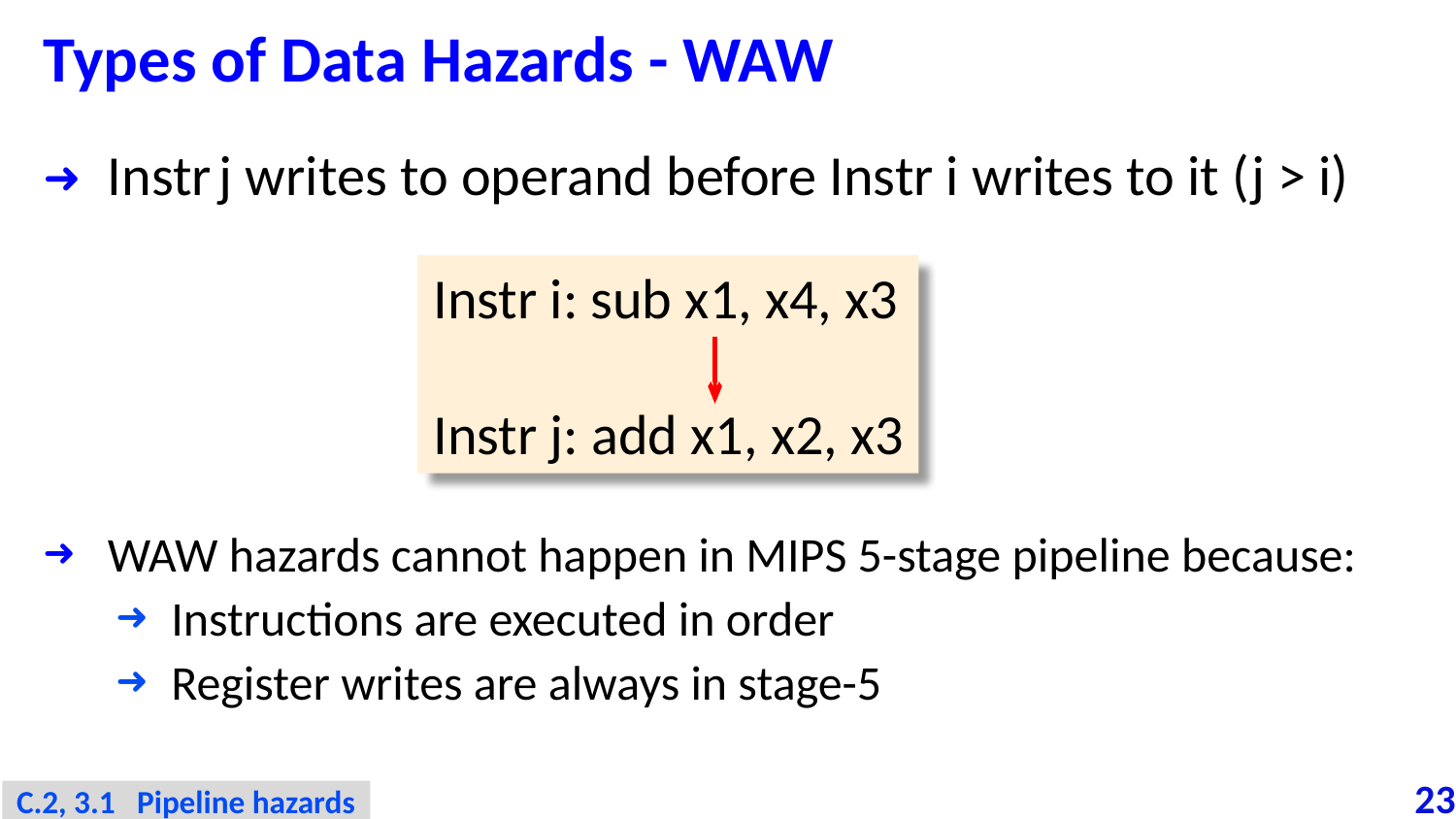

# Types of Data Hazards - WAW
Instr j writes to operand before Instr i writes to it (j > i)

WAW hazards cannot happen in MIPS 5-stage pipeline because:
Instructions are executed in order
Register writes are always in stage-5

Instr i: sub x1, x4, x3

Instr j: add x1, x2, x3
C.2, 3.1   Pipeline hazards